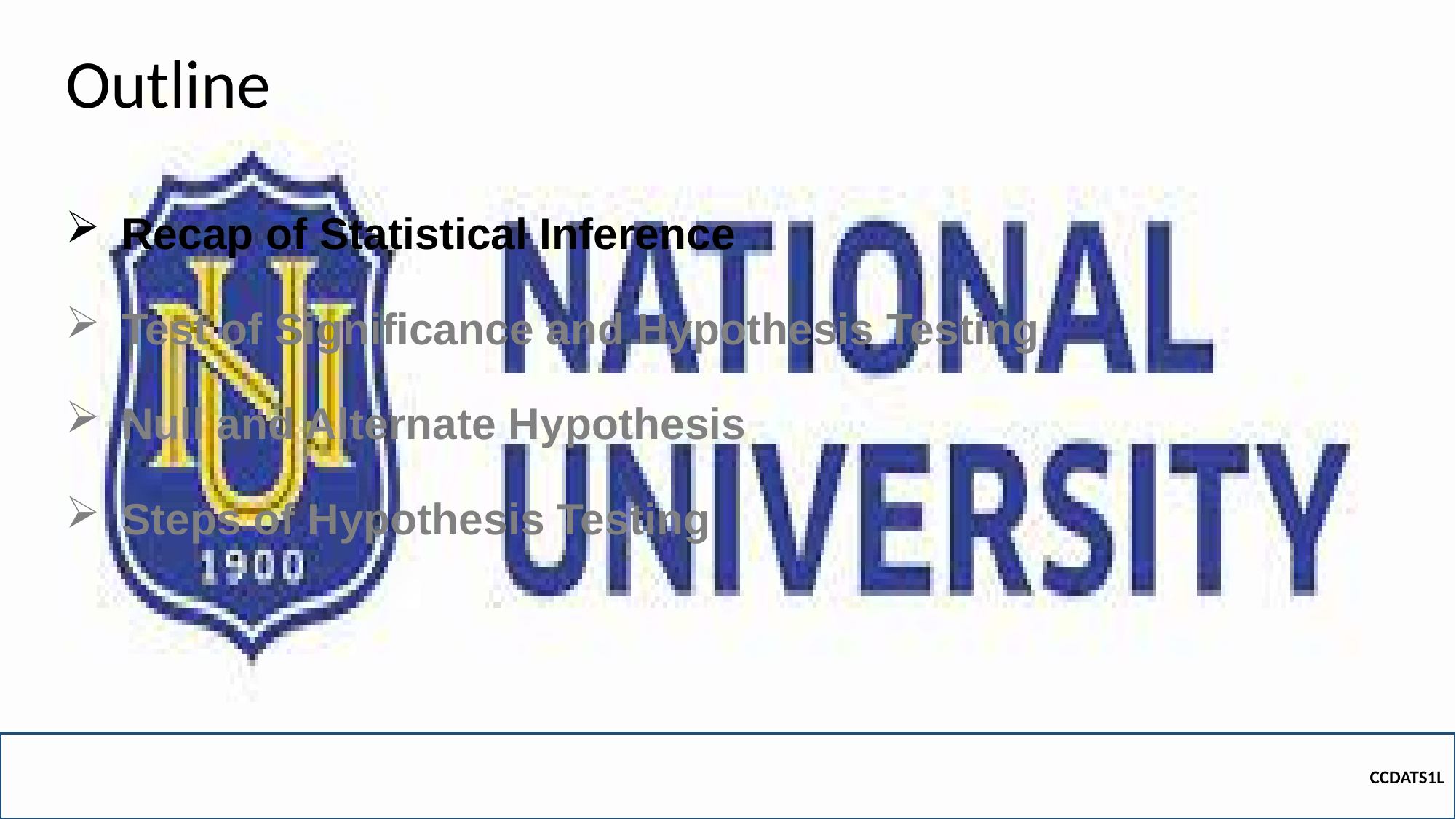

# Outline

Recap of Statistical Inference

Test of Significance and Hypothesis Testing

Null and Alternate Hypothesis

Steps of Hypothesis Testing

CCDATS1L